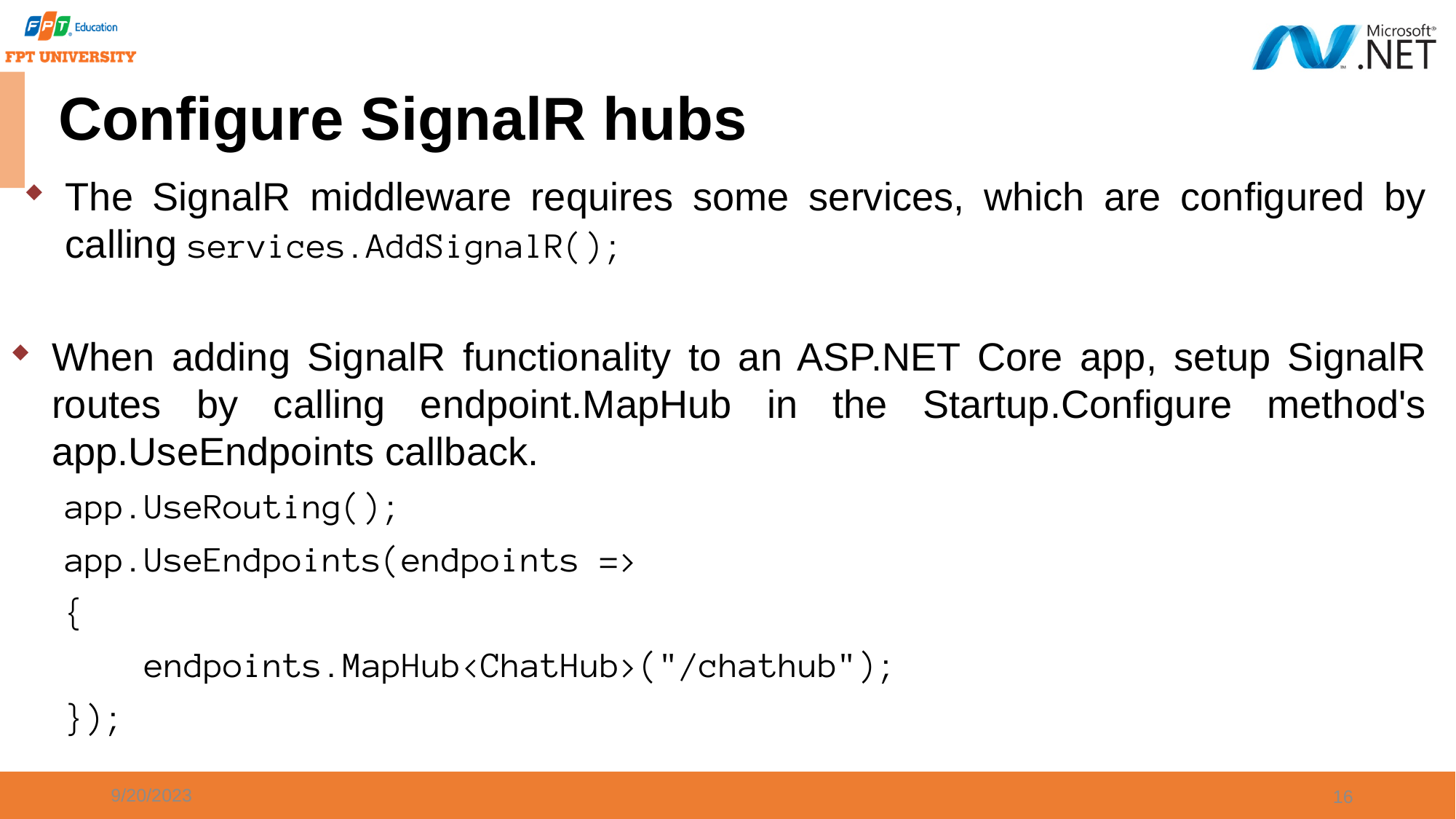

# Configure SignalR hubs
The SignalR middleware requires some services, which are configured by calling services.AddSignalR();

When adding SignalR functionality to an ASP.NET Core app, setup SignalR routes by calling endpoint.MapHub in the Startup.Configure method's app.UseEndpoints callback.
app.UseRouting();
app.UseEndpoints(endpoints =>
{
    endpoints.MapHub<ChatHub>("/chathub");
});
9/20/2023
16